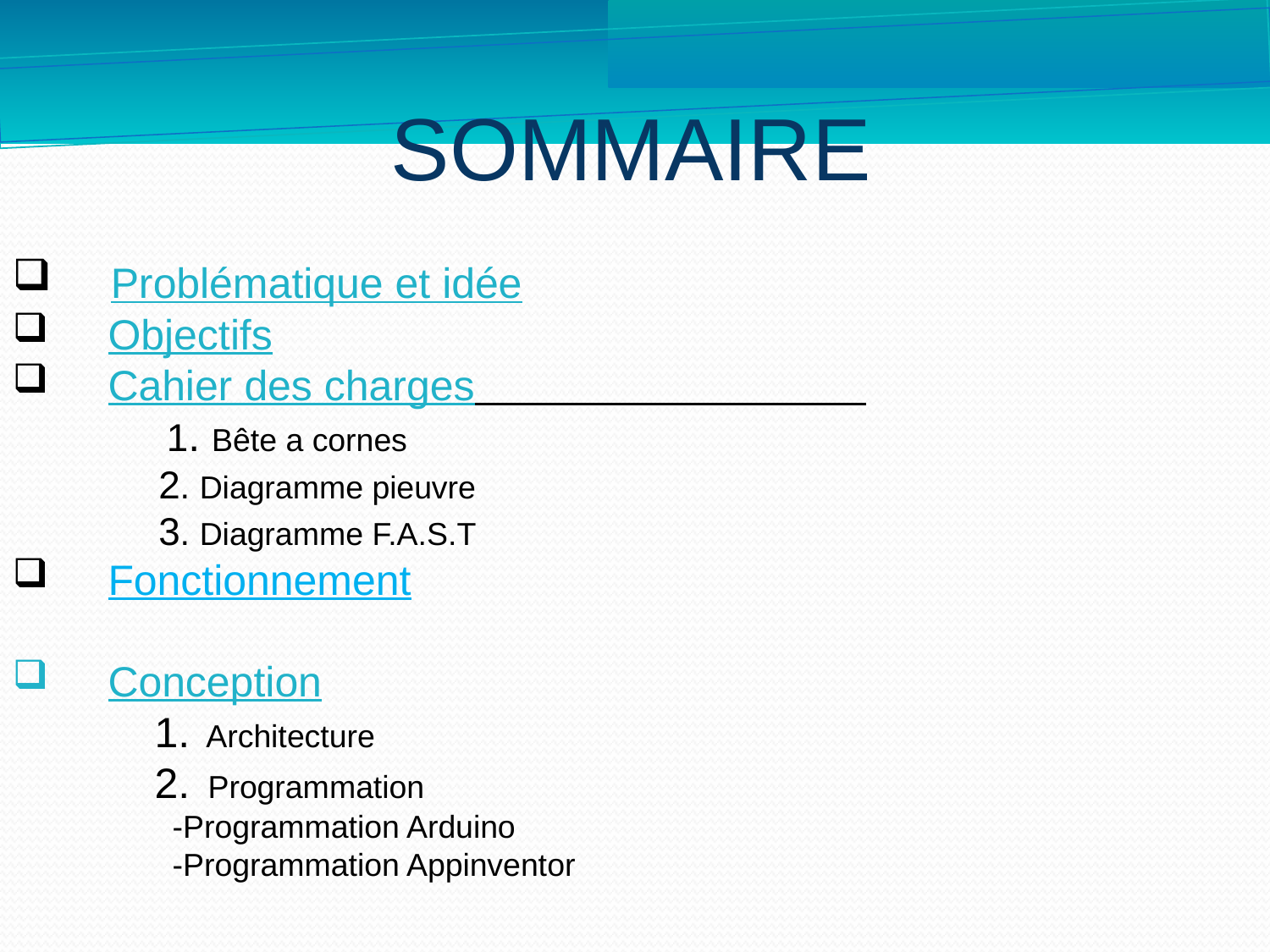

SOMMAIRE

     Problématique et idée
     Objectifs
     Cahier des charges
             1. Bête a cornes
               2. Diagramme pieuvre
               3. Diagramme F.A.S.T
     Fonctionnement

     Conception
            1.  Architecture
            2.  Programmation
                  -Programmation Arduino
                  -Programmation Appinventor